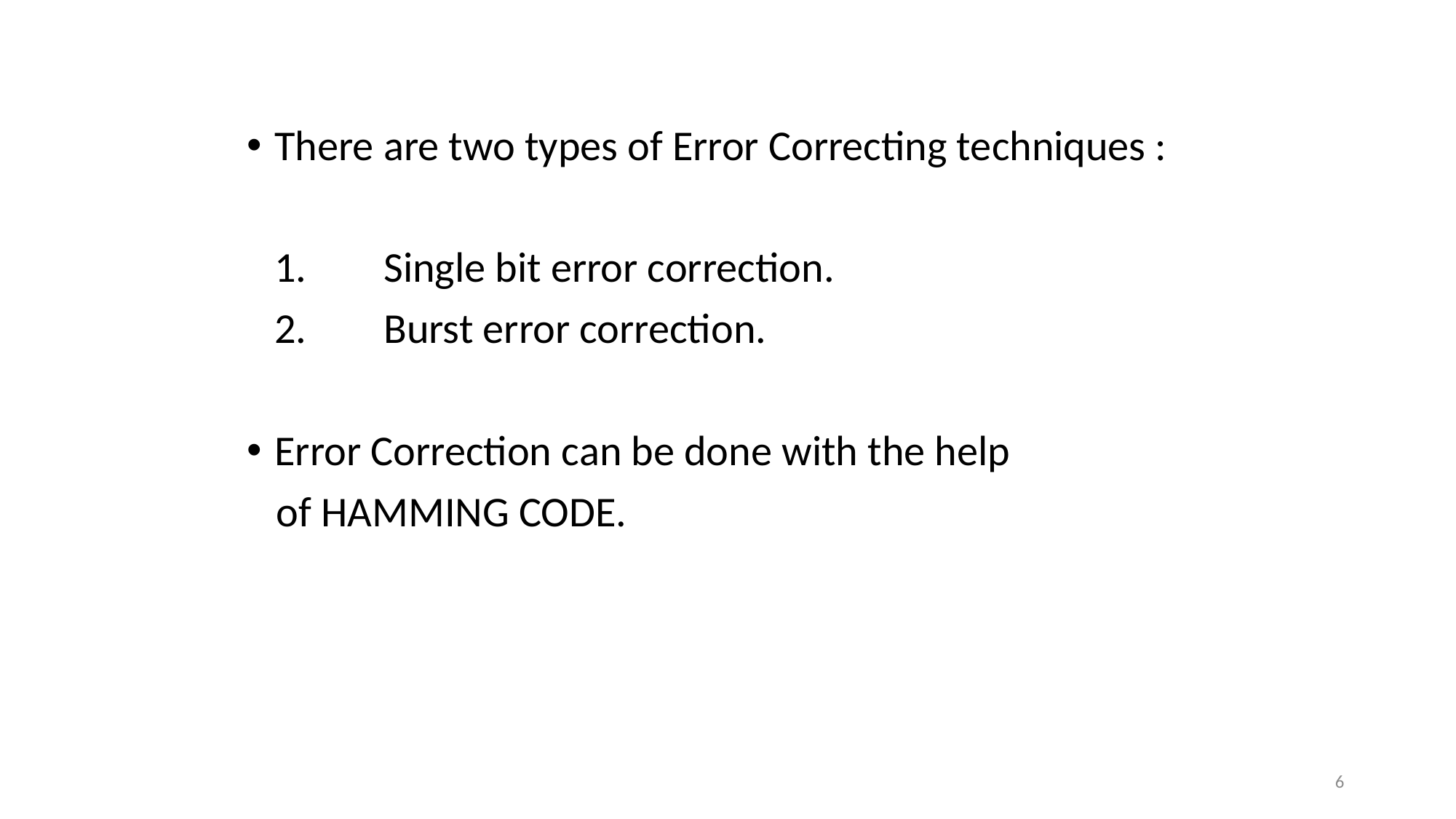

There are two types of Error Correcting techniques :

	1. 	Single bit error correction.
	2. 	Burst error correction.

Error Correction can be done with the help
   of HAMMING CODE.
6